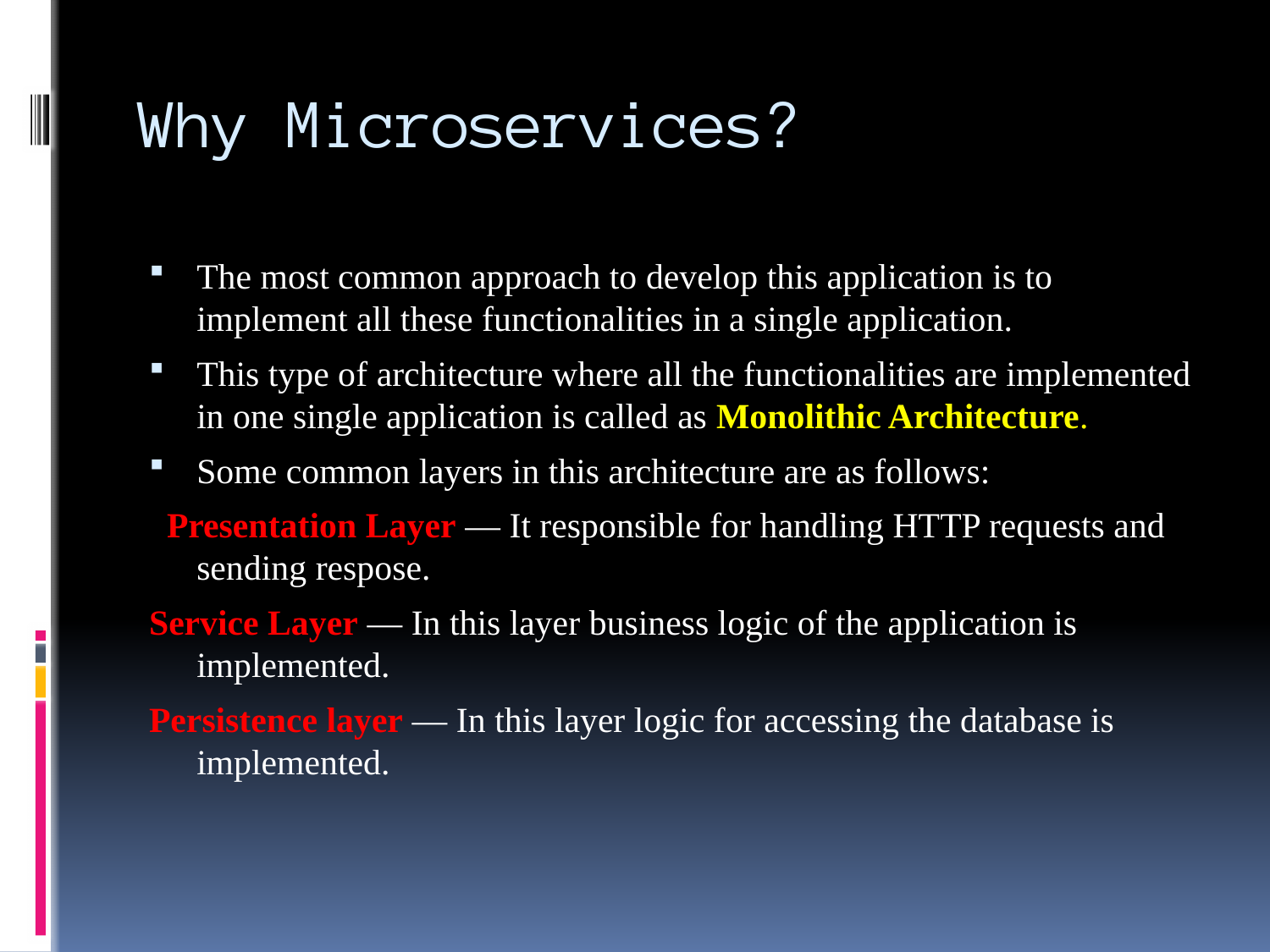

# Why Microservices?
The most common approach to develop this application is to implement all these functionalities in a single application.
This type of architecture where all the functionalities are implemented in one single application is called as Monolithic Architecture.
Some common layers in this architecture are as follows:
  Presentation Layer — It responsible for handling HTTP requests and sending respose.
Service Layer — In this layer business logic of the application is implemented.
Persistence layer — In this layer logic for accessing the database is implemented.